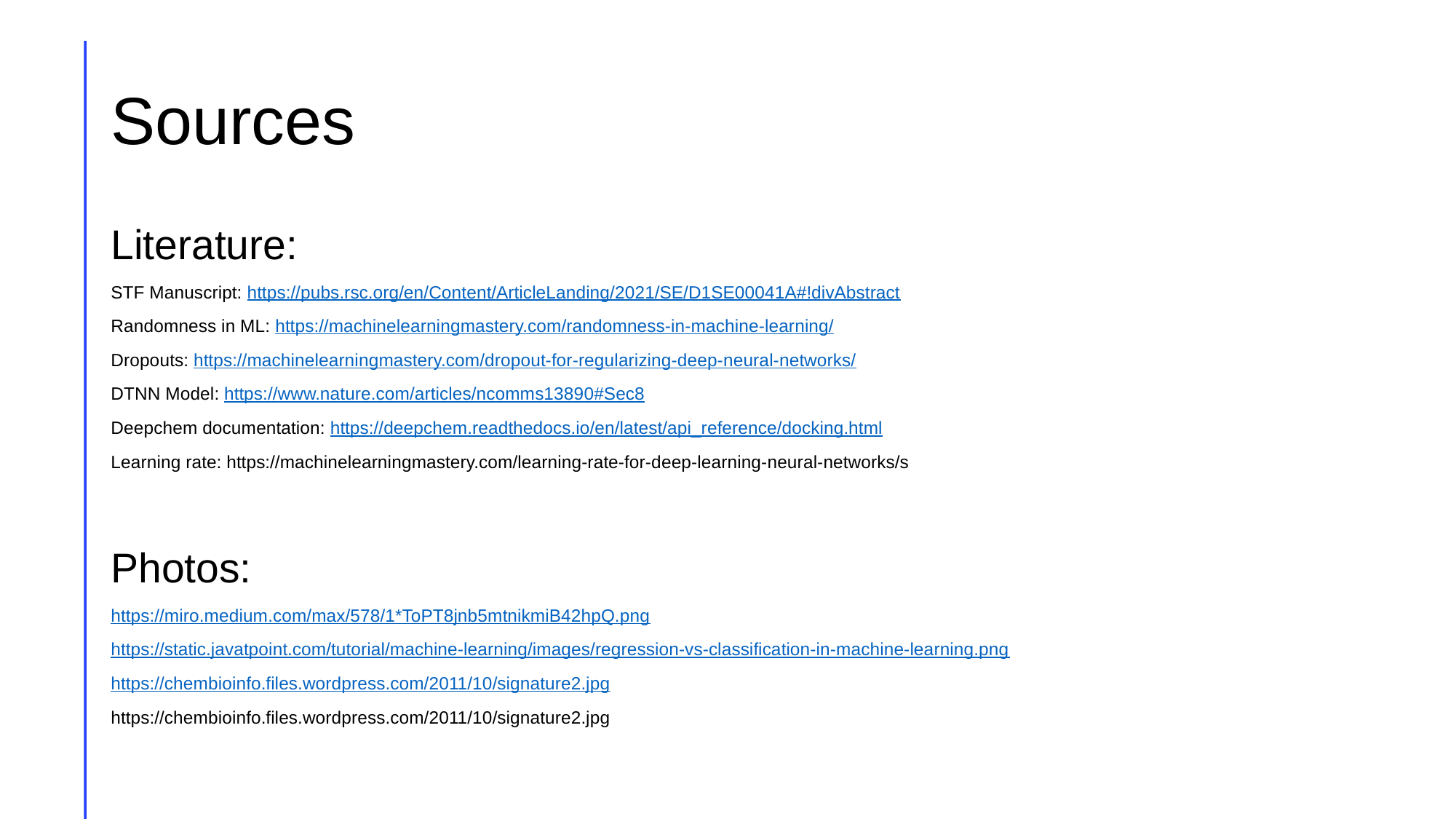

# Sources
Literature:
STF Manuscript: https://pubs.rsc.org/en/Content/ArticleLanding/2021/SE/D1SE00041A#!divAbstract
Randomness in ML: https://machinelearningmastery.com/randomness-in-machine-learning/
Dropouts: https://machinelearningmastery.com/dropout-for-regularizing-deep-neural-networks/
DTNN Model: https://www.nature.com/articles/ncomms13890#Sec8
Deepchem documentation: https://deepchem.readthedocs.io/en/latest/api_reference/docking.html
Learning rate: https://machinelearningmastery.com/learning-rate-for-deep-learning-neural-networks/s

Photos:
https://miro.medium.com/max/578/1*ToPT8jnb5mtnikmiB42hpQ.png
https://static.javatpoint.com/tutorial/machine-learning/images/regression-vs-classification-in-machine-learning.png
https://chembioinfo.files.wordpress.com/2011/10/signature2.jpg
https://chembioinfo.files.wordpress.com/2011/10/signature2.jpg